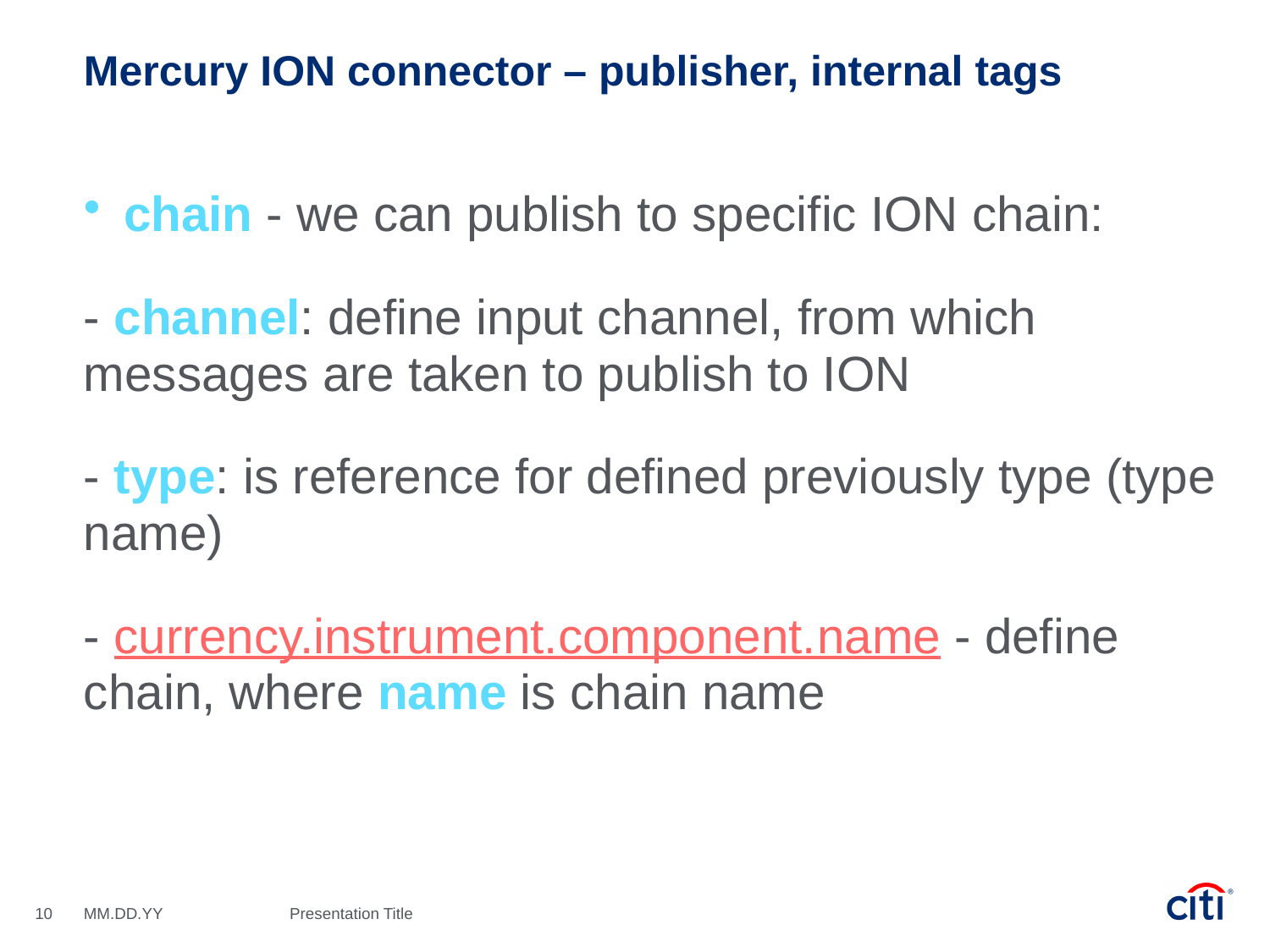

# Mercury ION connector – publisher, internal tags
chain - we can publish to specific ION chain:
- channel: define input channel, from which messages are taken to publish to ION
- type: is reference for defined previously type (type name)
- currency.instrument.component.name - define chain, where name is chain name

10
MM.DD.YY
Presentation Title